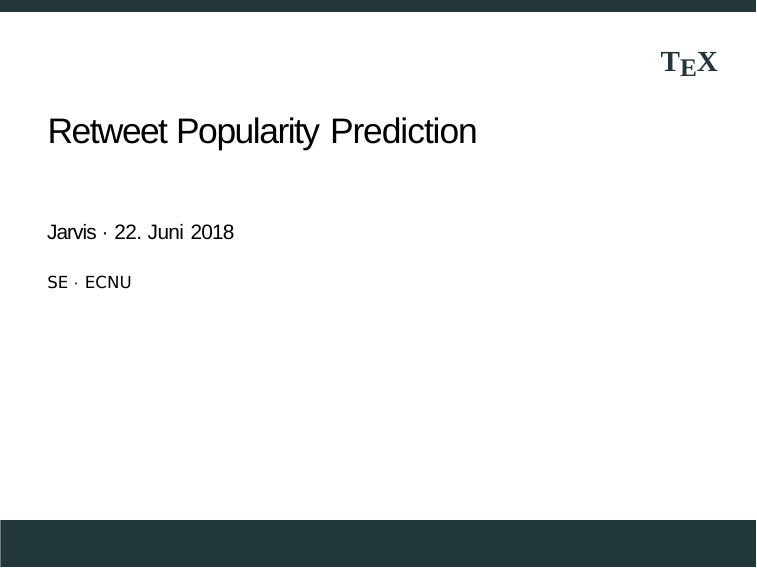

TEX
Retweet Popularity Prediction
Jarvis · 22. Juni 2018
SE · ECNU